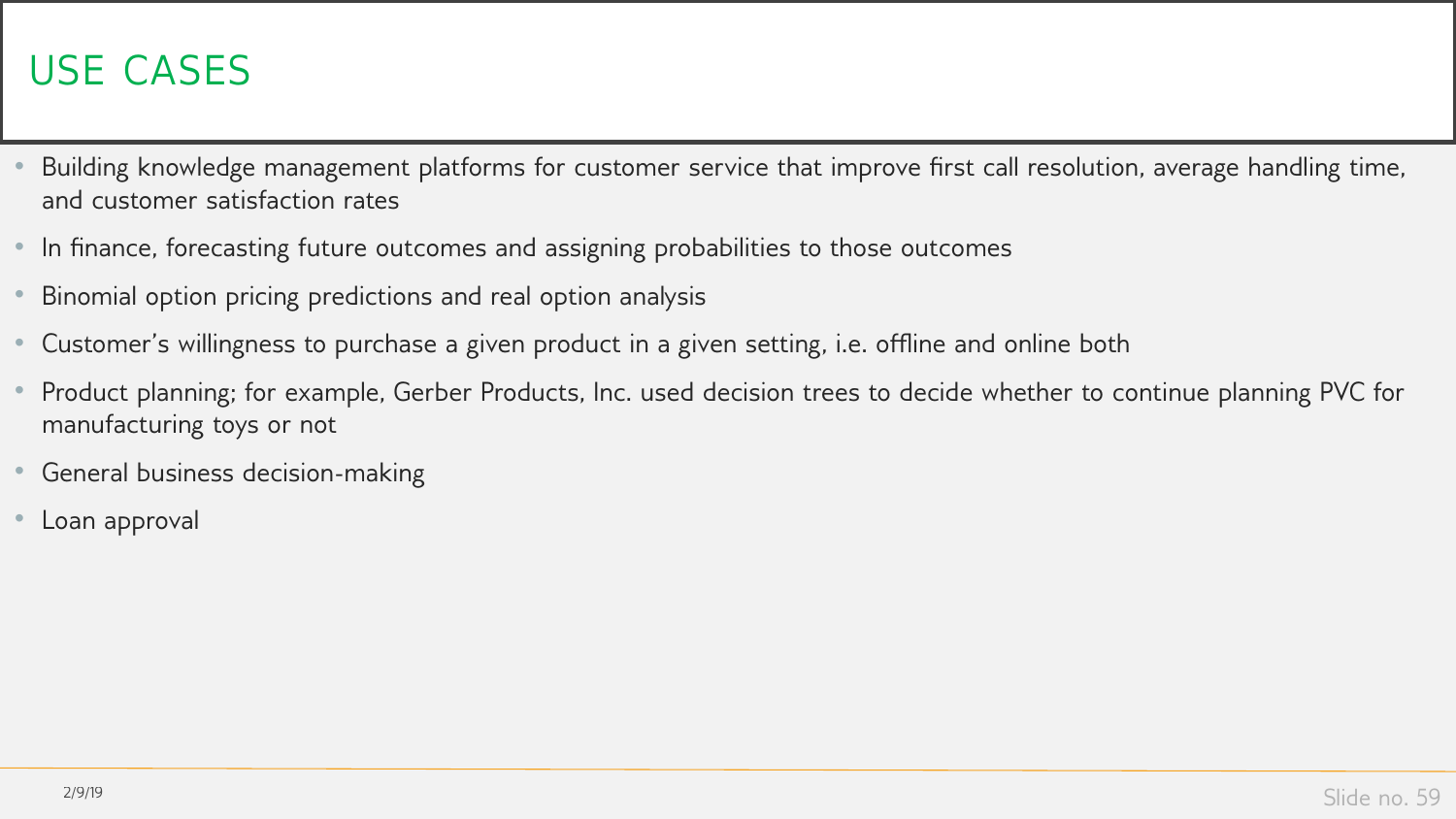

# Use cases
Building knowledge management platforms for customer service that improve first call resolution, average handling time, and customer satisfaction rates
In finance, forecasting future outcomes and assigning probabilities to those outcomes
Binomial option pricing predictions and real option analysis
Customer’s willingness to purchase a given product in a given setting, i.e. offline and online both
Product planning; for example, Gerber Products, Inc. used decision trees to decide whether to continue planning PVC for manufacturing toys or not
General business decision-making
Loan approval
2/9/19
Slide no. 59